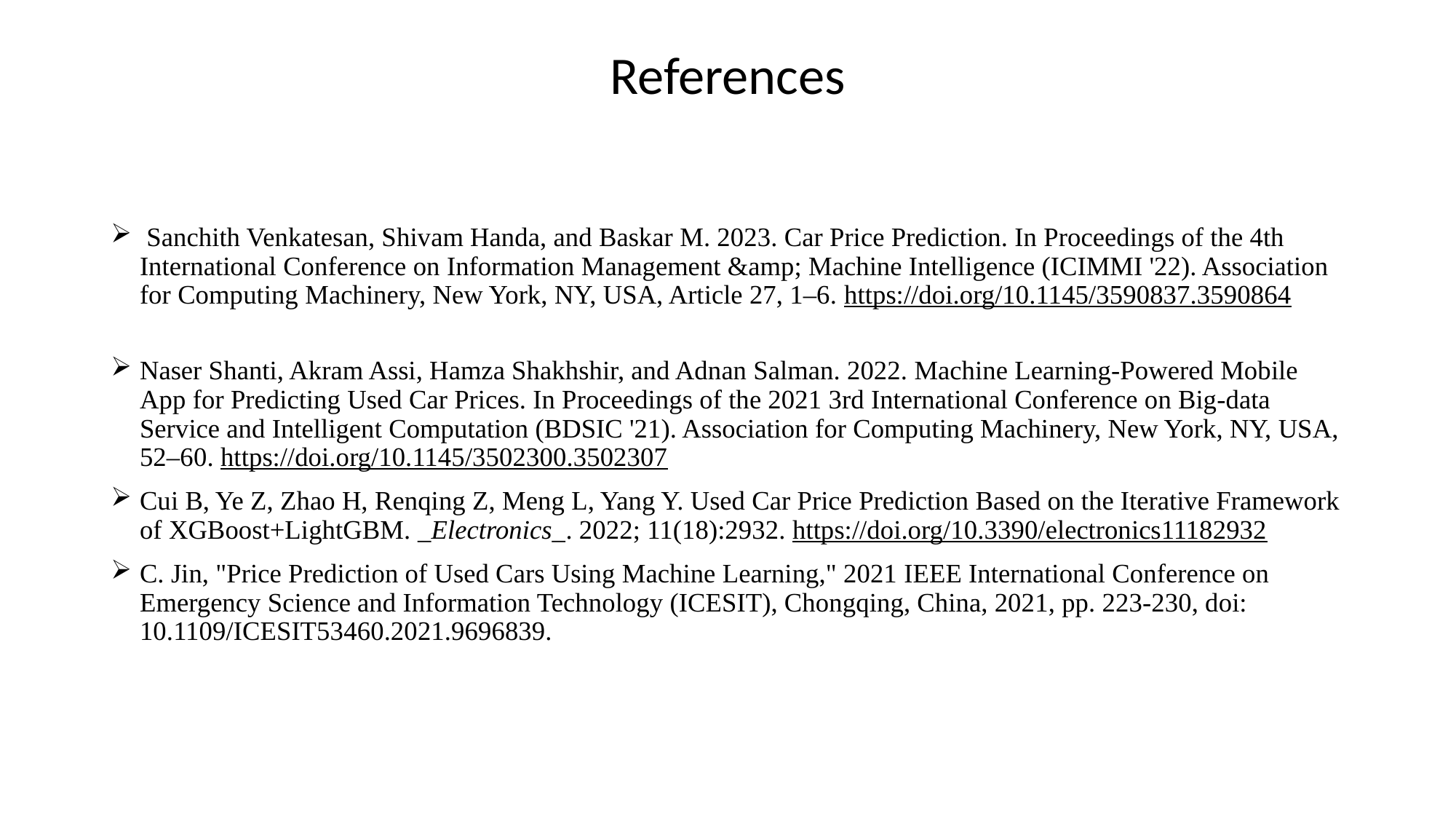

# References
 Sanchith Venkatesan, Shivam Handa, and Baskar M. 2023. Car Price Prediction. In Proceedings of the 4th International Conference on Information Management &amp; Machine Intelligence (ICIMMI '22). Association for Computing Machinery, New York, NY, USA, Article 27, 1–6. https://doi.org/10.1145/3590837.3590864
Naser Shanti, Akram Assi, Hamza Shakhshir, and Adnan Salman. 2022. Machine Learning-Powered Mobile App for Predicting Used Car Prices. In Proceedings of the 2021 3rd International Conference on Big-data Service and Intelligent Computation (BDSIC '21). Association for Computing Machinery, New York, NY, USA, 52–60. https://doi.org/10.1145/3502300.3502307
Cui B, Ye Z, Zhao H, Renqing Z, Meng L, Yang Y. Used Car Price Prediction Based on the Iterative Framework of XGBoost+LightGBM. _Electronics_. 2022; 11(18):2932. https://doi.org/10.3390/electronics11182932
C. Jin, "Price Prediction of Used Cars Using Machine Learning," 2021 IEEE International Conference on Emergency Science and Information Technology (ICESIT), Chongqing, China, 2021, pp. 223-230, doi: 10.1109/ICESIT53460.2021.9696839.